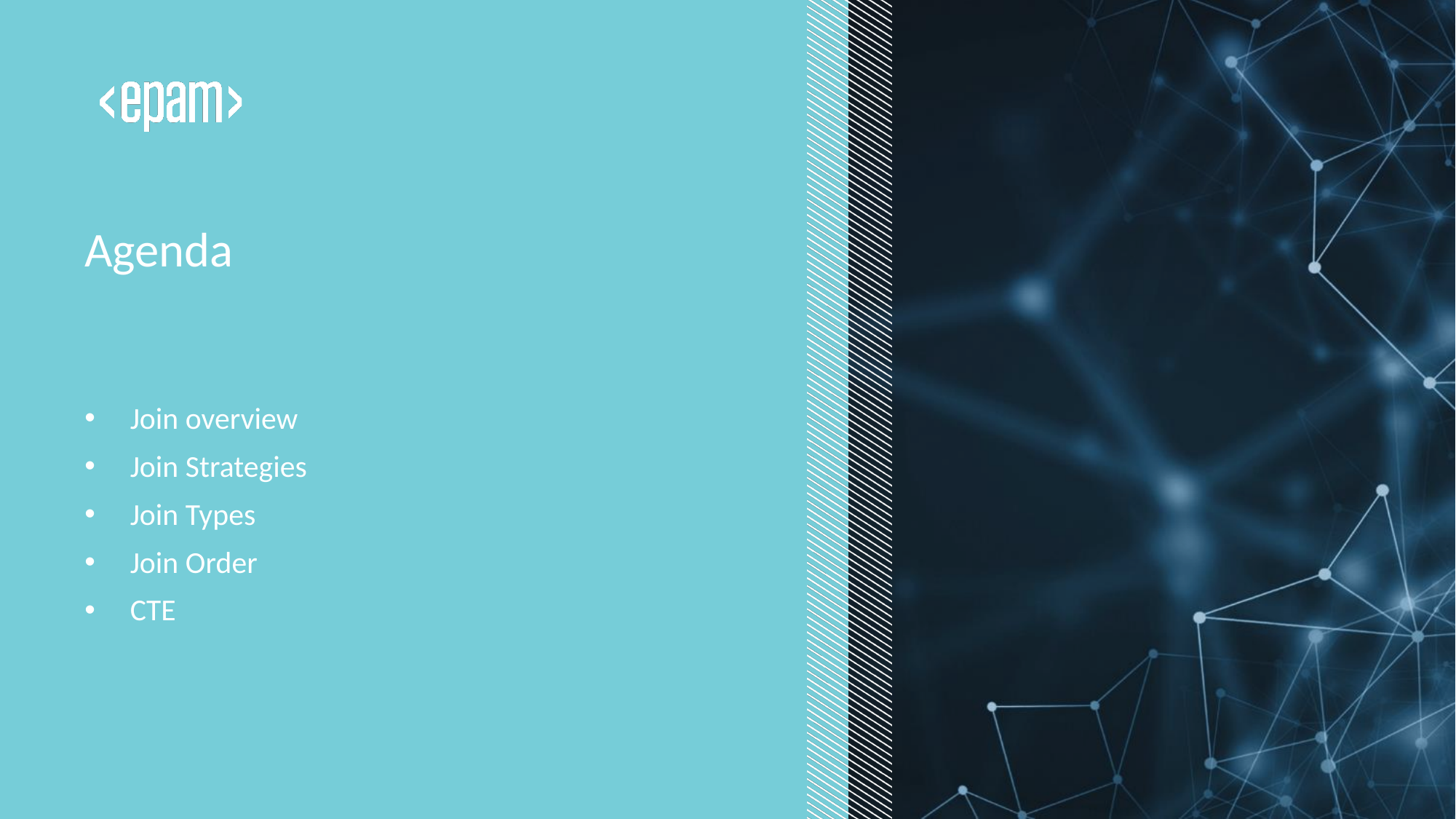

# Agenda
Join overview
Join Strategies
Join Types
Join Order
CTE